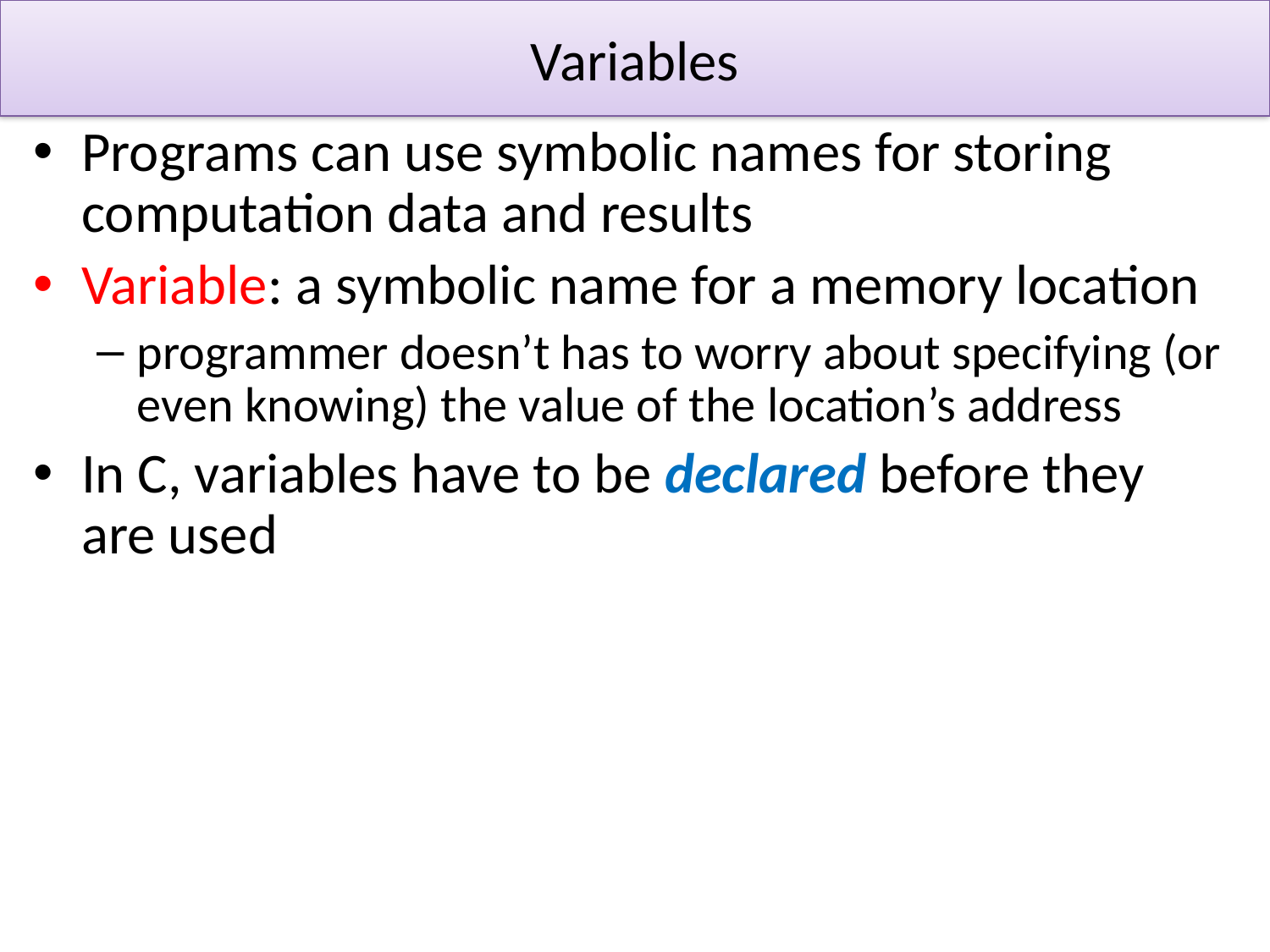

# Variables

Programs can use symbolic names for storing computation data and results
Variable: a symbolic name for a memory location
programmer doesn’t has to worry about specifying (or even knowing) the value of the location’s address
In C, variables have to be declared before they are used